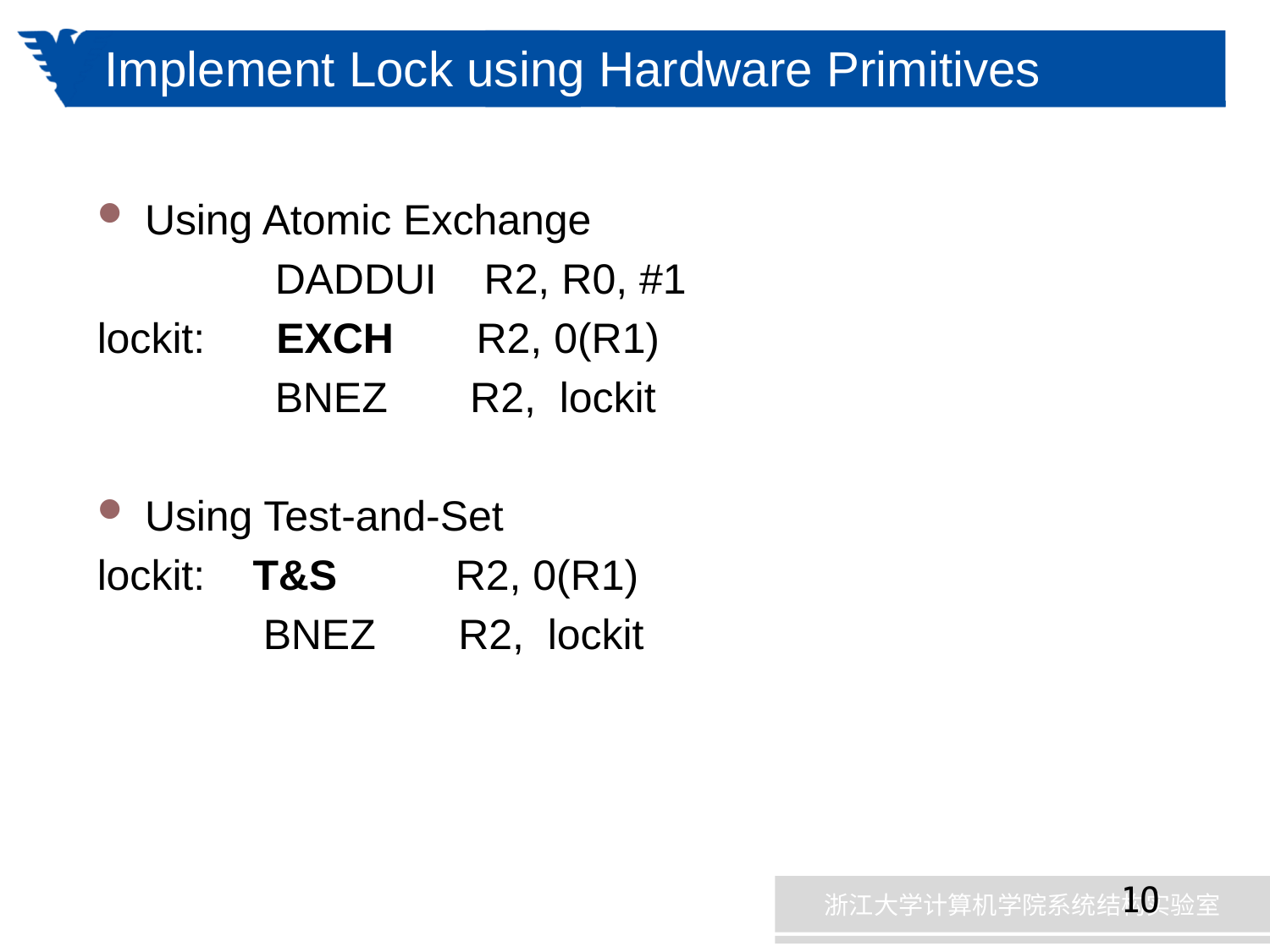

# Implement Lock using Hardware Primitives
Using Atomic Exchange
               DADDUI    R2, R0, #1
lockit:      EXCH       R2, 0(R1)
               BNEZ       R2,  lockit

Using Test-and-Set
lockit:    T&S          R2, 0(R1)
              BNEZ       R2,  lockit